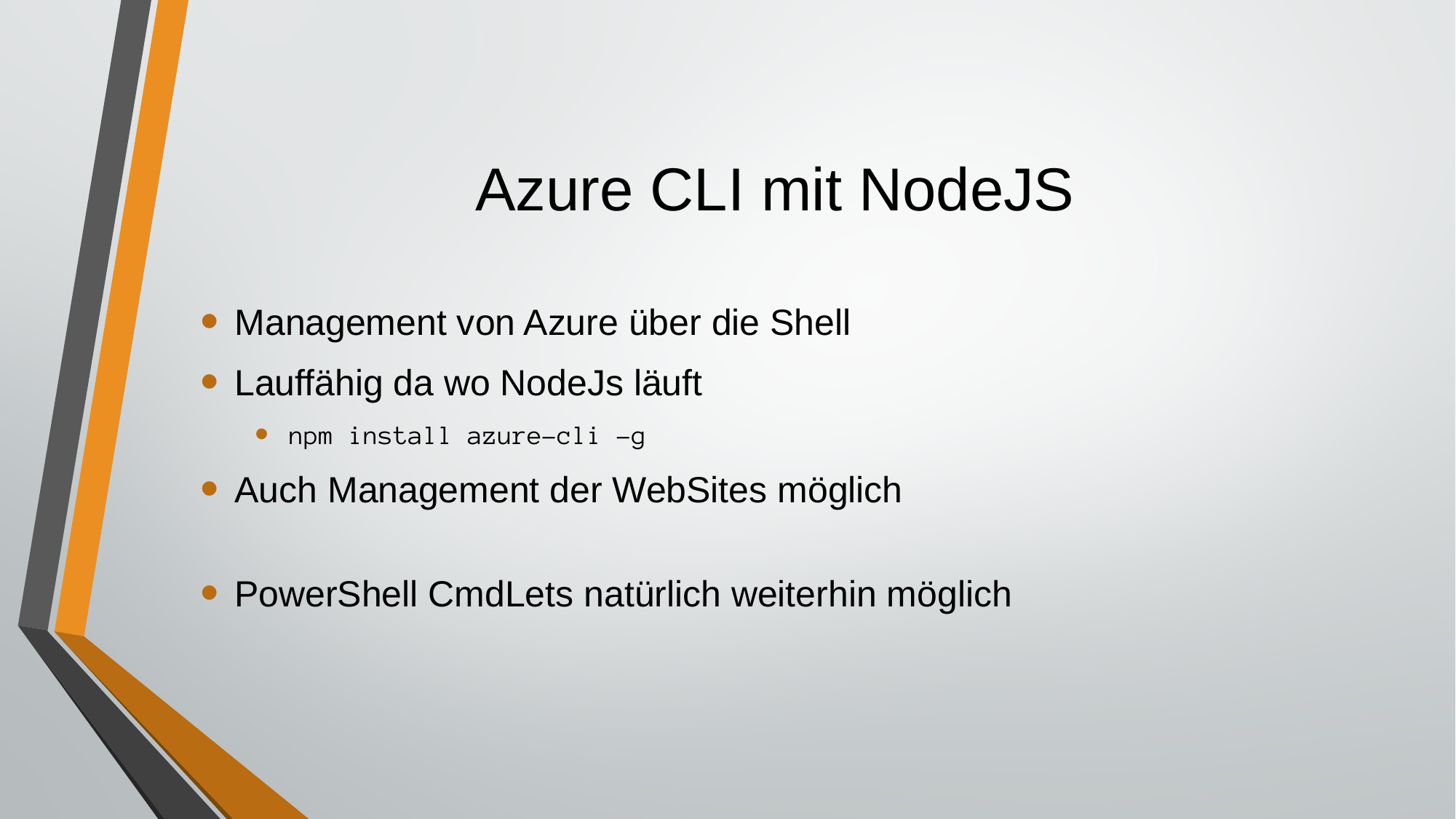

# Azure CLI mit NodeJS
Management von Azure über die Shell
Lauffähig da wo NodeJs läuft
npm install azure-cli -g
Auch Management der WebSites möglich
PowerShell CmdLets natürlich weiterhin möglich